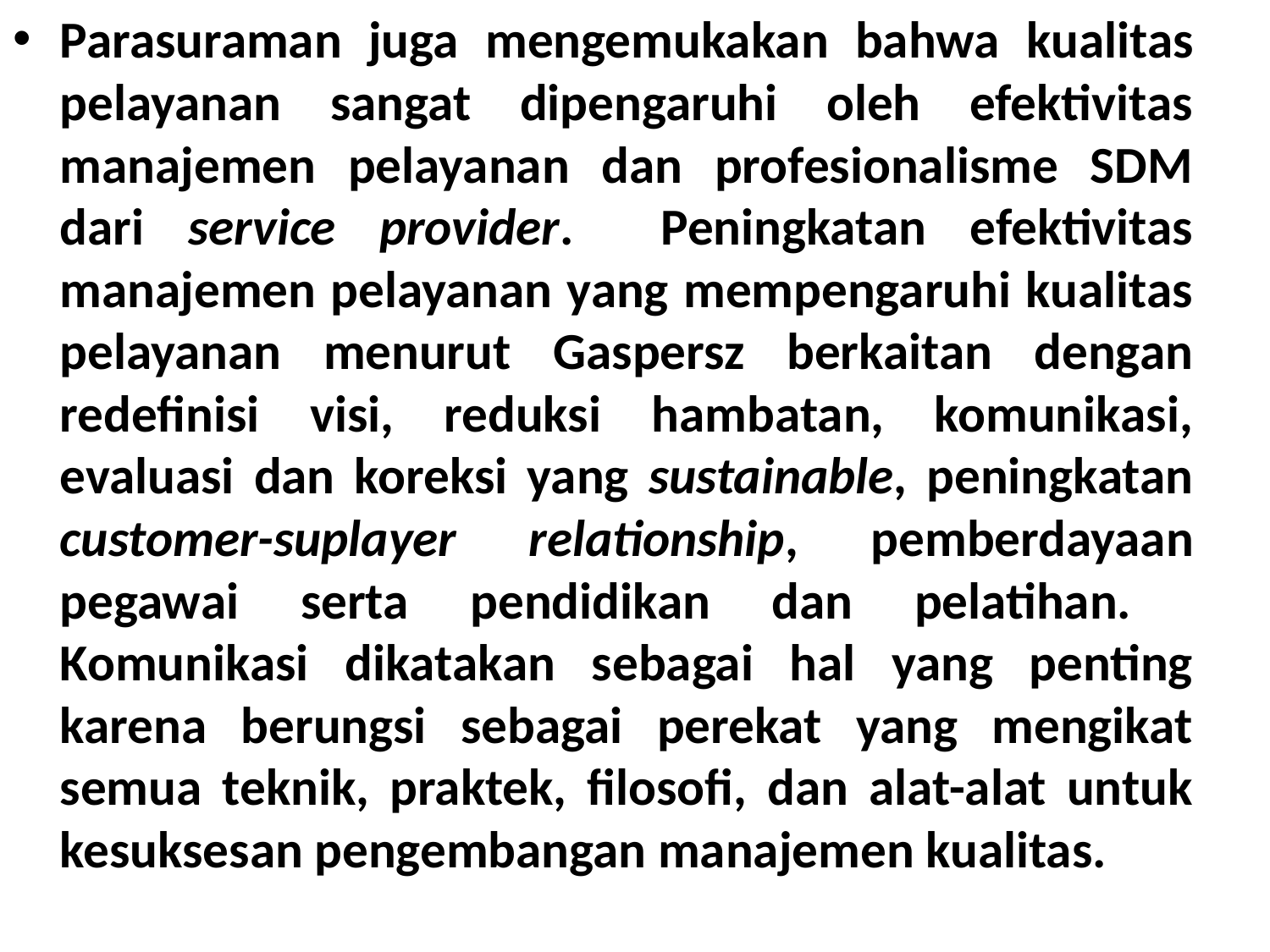

Parasuraman juga mengemukakan bahwa kualitas pelayanan sangat dipengaruhi oleh efektivitas manajemen pelayanan dan profesionalisme SDM dari service provider.  Peningkatan efektivitas manajemen pelayanan yang mempengaruhi kualitas pelayanan menurut Gaspersz berkaitan dengan redefinisi visi, reduksi hambatan, komunikasi, evaluasi dan koreksi yang sustainable, peningkatan customer-suplayer relationship, pemberdayaan pegawai serta pendidikan dan pelatihan.  Komunikasi dikatakan sebagai hal yang penting karena berungsi sebagai perekat yang mengikat semua teknik, praktek, filosofi, dan alat-alat untuk kesuksesan pengembangan manajemen kualitas.